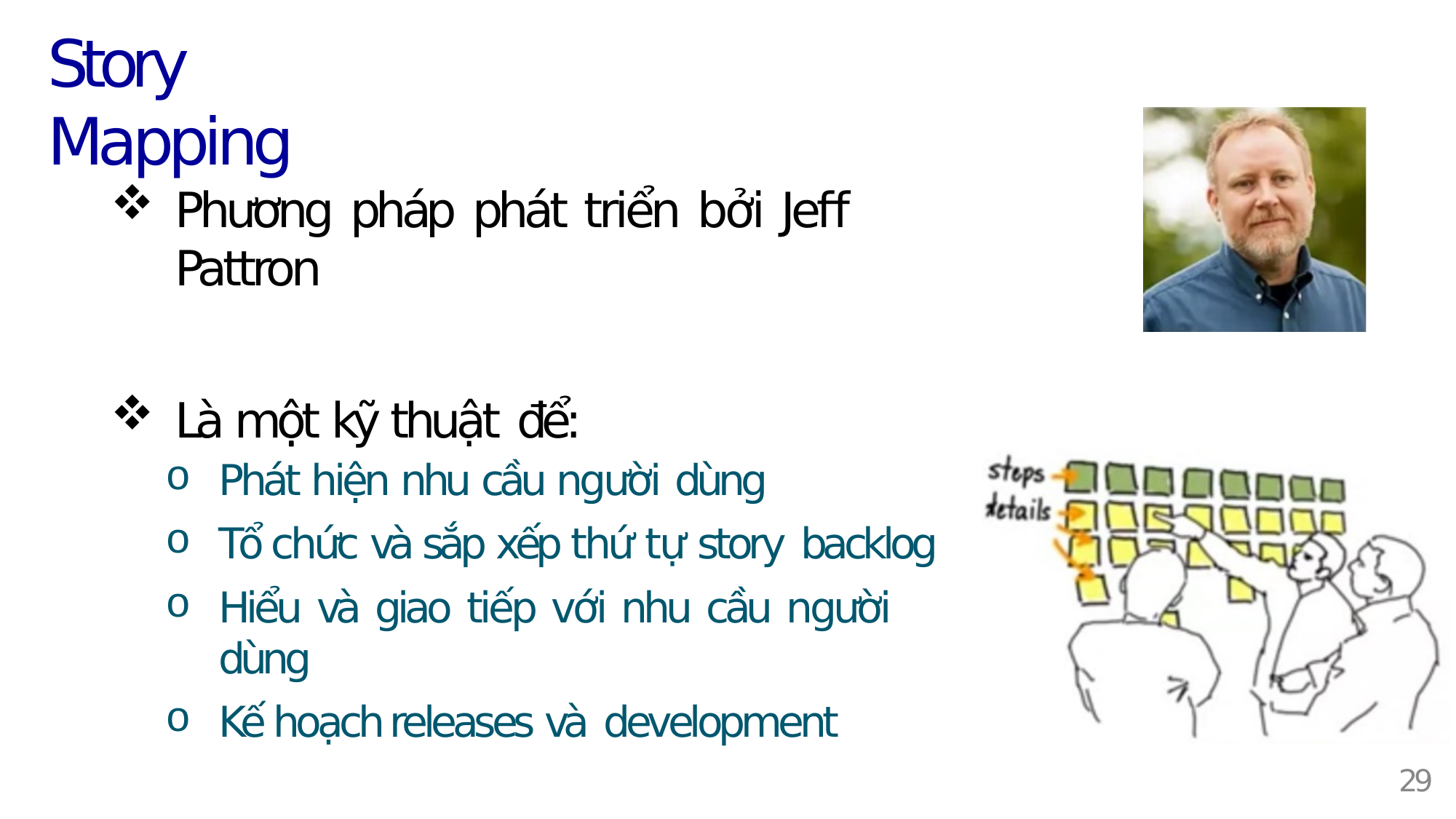

# Story Mapping

Phương pháp phát triển bởi Jeff Pattron

Là một kỹ thuật để:
Phát hiện nhu cầu người dùng
Tổ chức và sắp xếp thứ tự story backlog
Hiểu và giao tiếp với nhu cầu người dùng
Kế hoạch releases và development

29